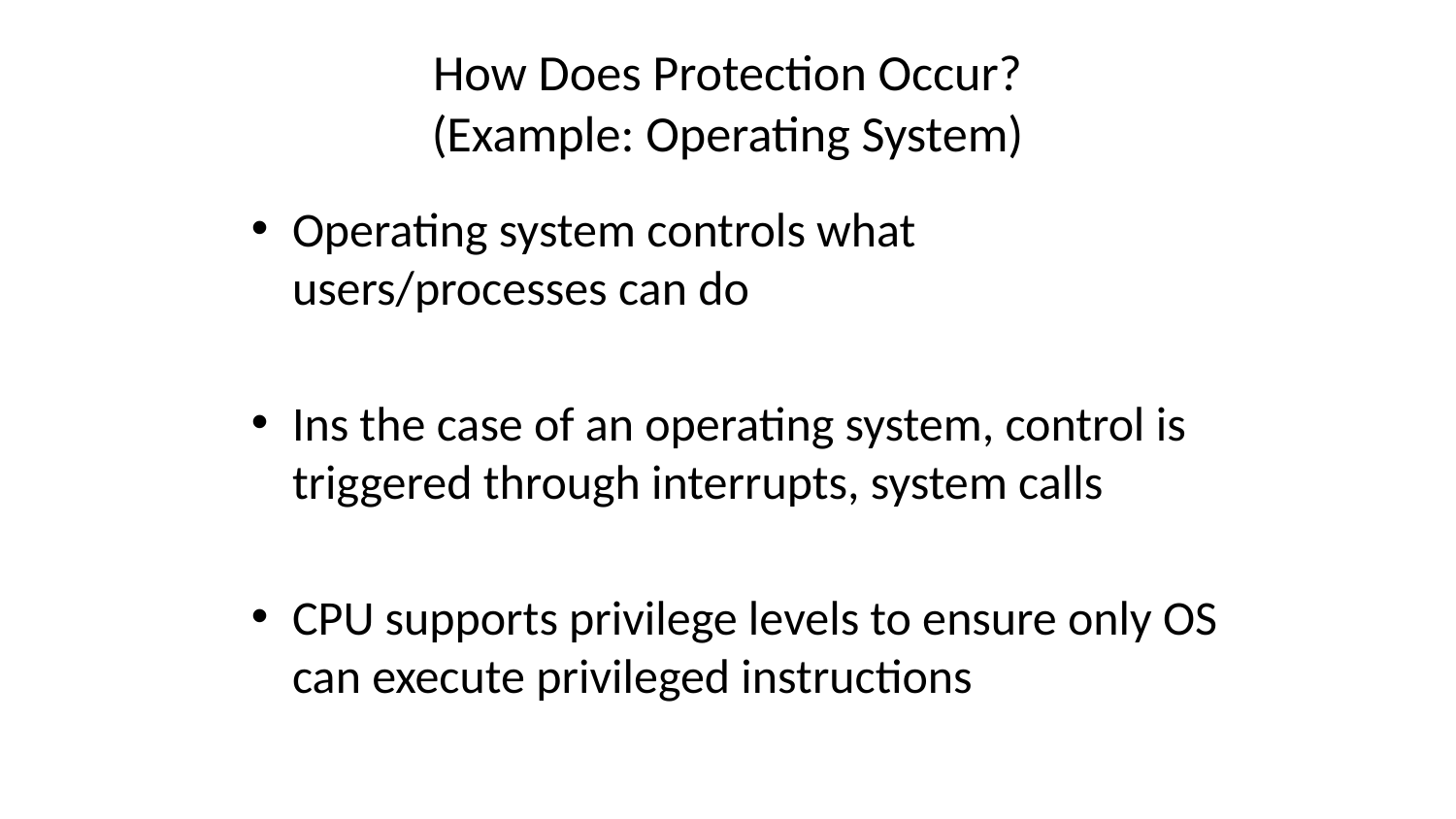

# How Does Protection Occur? (Example: Operating System)
Operating system controls what users/processes can do

Ins the case of an operating system, control is triggered through interrupts, system calls

CPU supports privilege levels to ensure only OS can execute privileged instructions